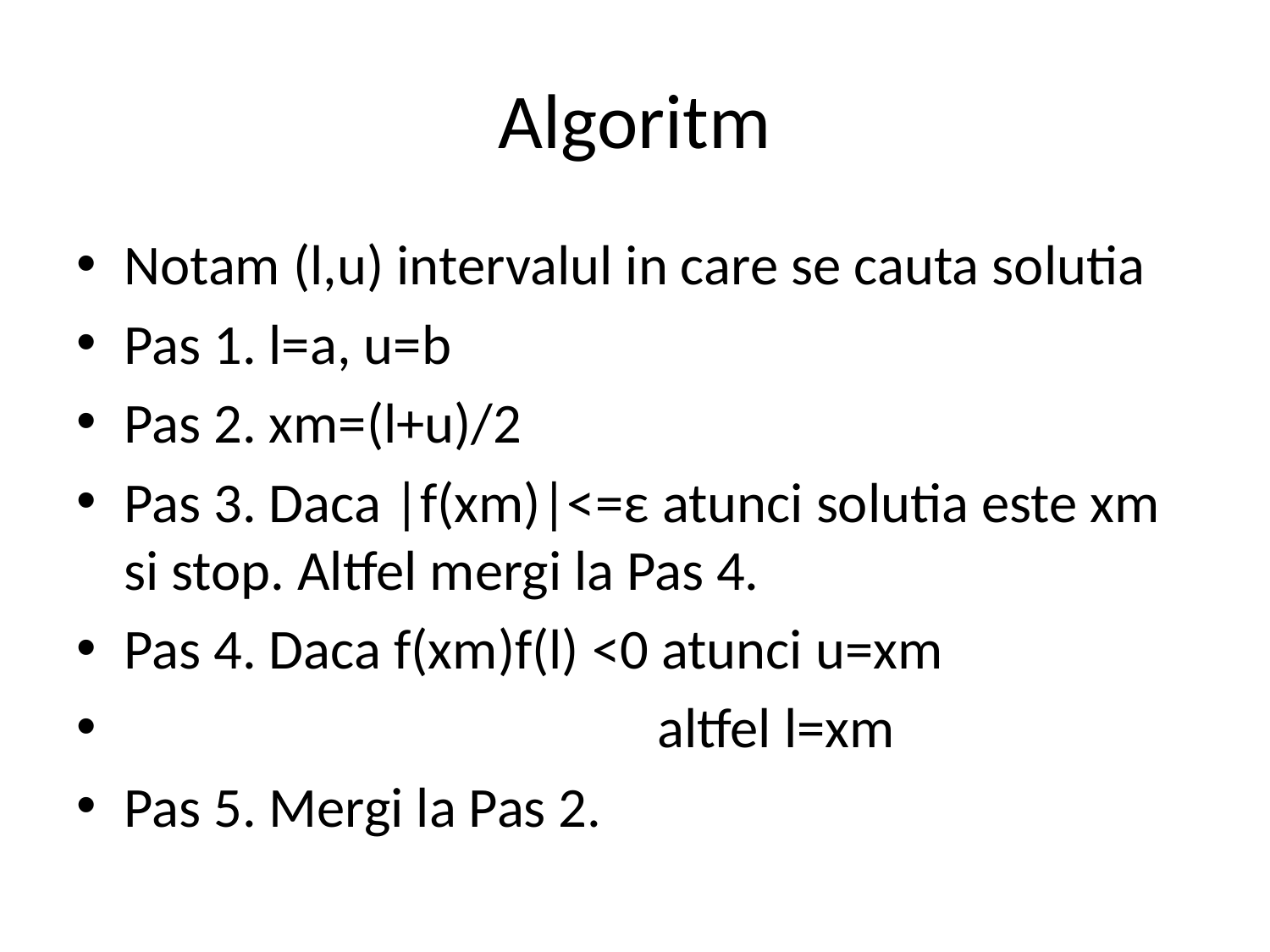

# Algoritm
Notam (l,u) intervalul in care se cauta solutia
Pas 1. l=a, u=b
Pas 2. xm=(l+u)/2
Pas 3. Daca |f(xm)|<=ε atunci solutia este xm si stop. Altfel mergi la Pas 4.
Pas 4. Daca f(xm)f(l) <0 atunci u=xm
                                          altfel l=xm
Pas 5. Mergi la Pas 2.